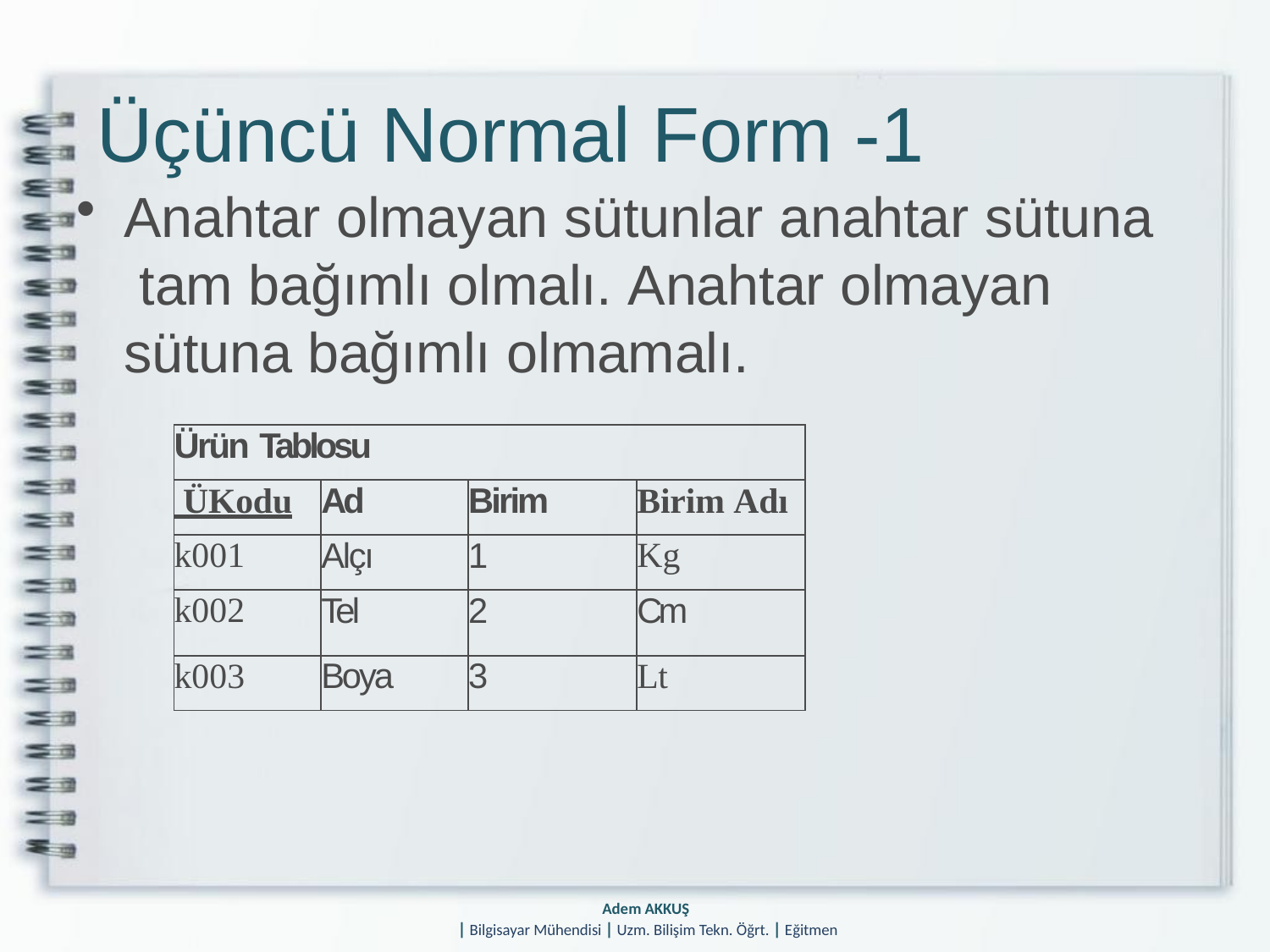

# Üçüncü Normal Form -1
Anahtar olmayan sütunlar anahtar sütuna  tam bağımlı olmalı. Anahtar olmayan  sütuna bağımlı olmamalı.
| Ürün Tablosu |  |  |  |
| --- | --- | --- | --- |
| ÜKodu | Ad | Birim | Birim Adı |
| k001 | Alçı | 1 | Kg |
| k002 | Tel | 2 | Cm |
| k003 | Boya | 3 | Lt |
Adem AKKUŞ
| Bilgisayar Mühendisi | Uzm. Bilişim Tekn. Öğrt. | Eğitmen